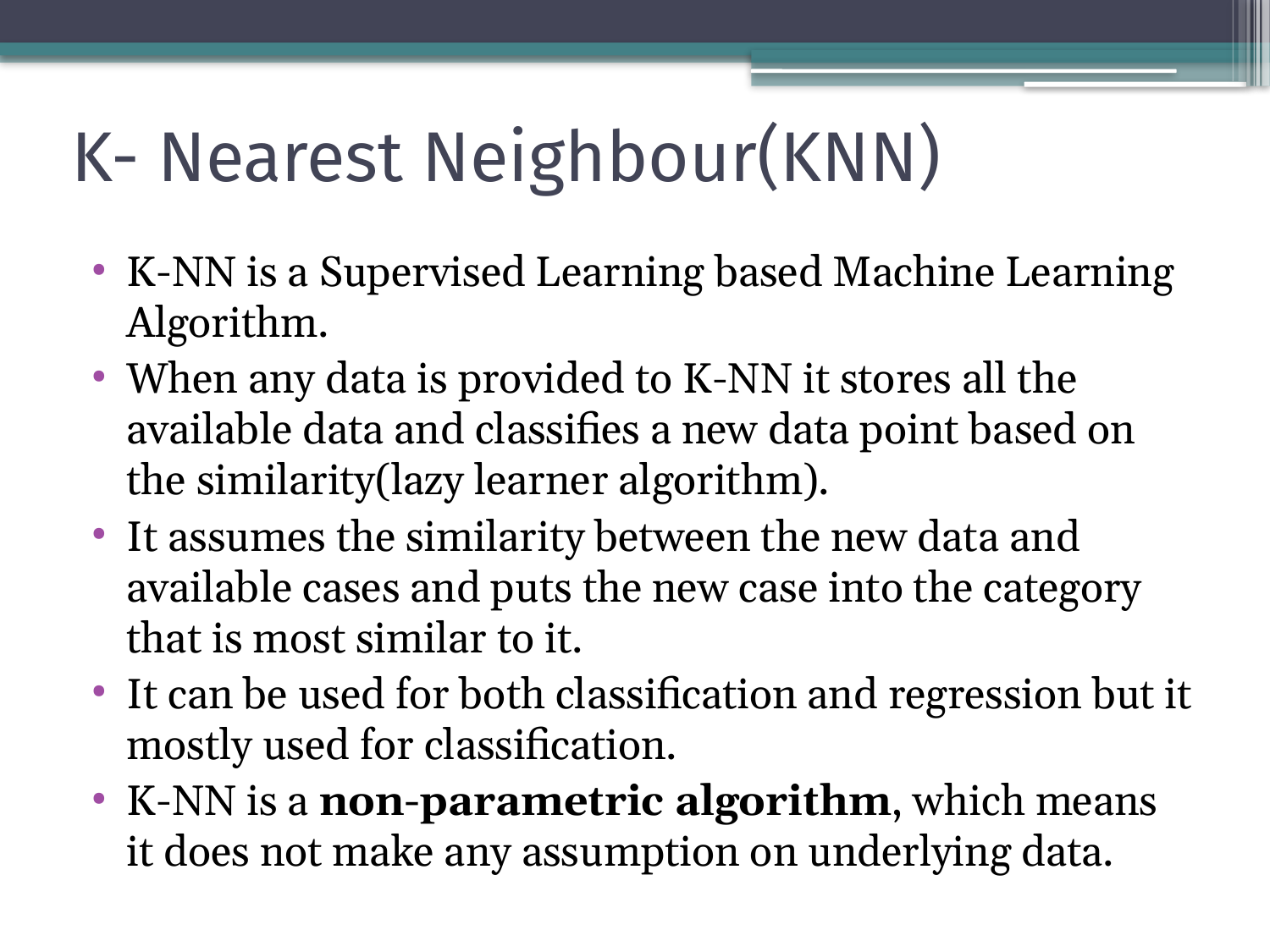

# K- Nearest Neighbour(KNN)
K-NN is a Supervised Learning based Machine Learning Algorithm.
When any data is provided to K-NN it stores all the available data and classifies a new data point based on the similarity(lazy learner algorithm).
It assumes the similarity between the new data and available cases and puts the new case into the category that is most similar to it.
It can be used for both classification and regression but it mostly used for classification.
K-NN is a non-parametric algorithm, which means it does not make any assumption on underlying data.